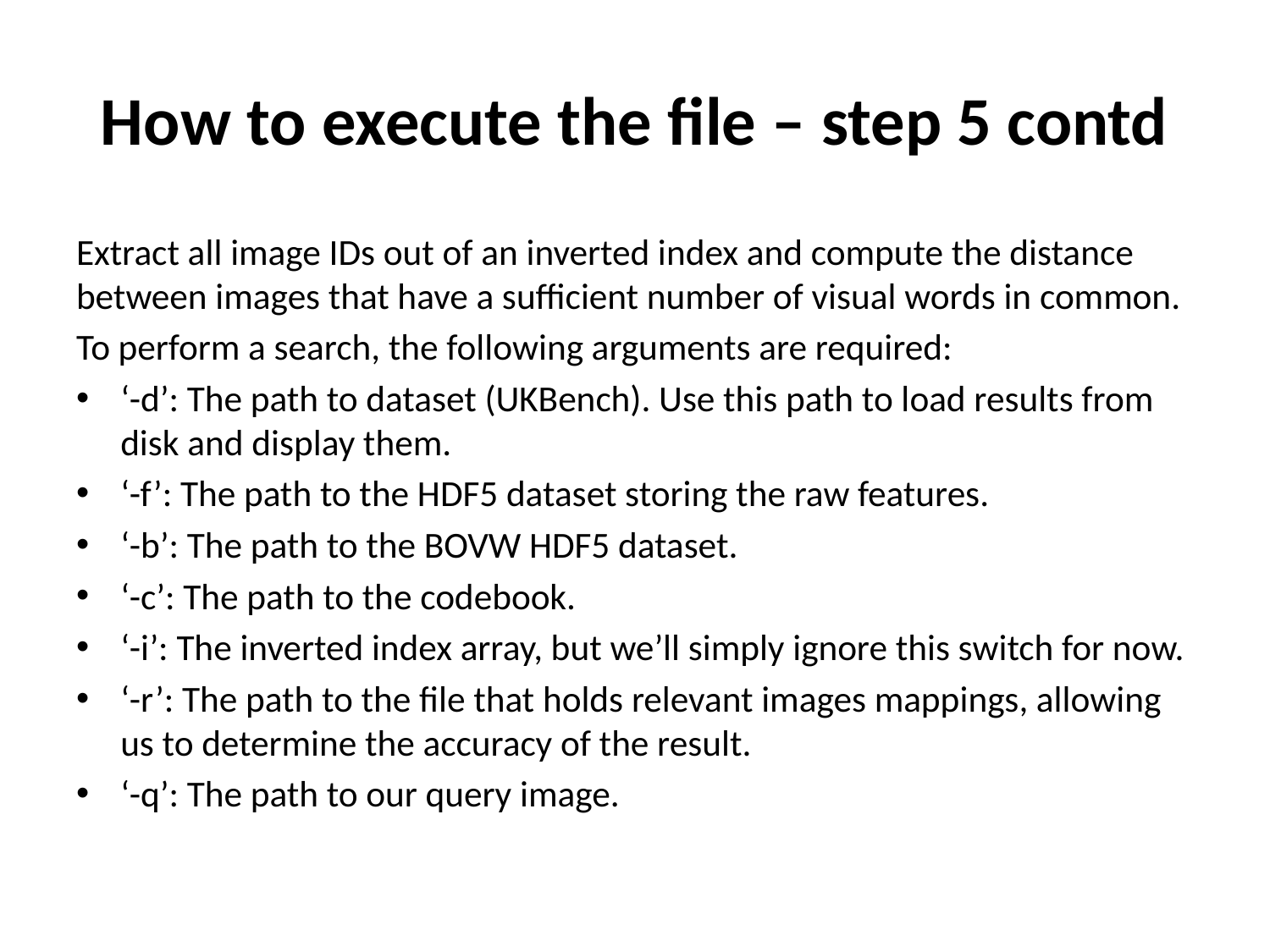

# How to execute the file – step 5 contd
Extract all image IDs out of an inverted index and compute the distance between images that have a sufficient number of visual words in common.
To perform a search, the following arguments are required:
‘-d’: The path to dataset (UKBench). Use this path to load results from disk and display them.
‘-f’: The path to the HDF5 dataset storing the raw features.
‘-b’: The path to the BOVW HDF5 dataset.
‘-c’: The path to the codebook.
‘-i’: The inverted index array, but we’ll simply ignore this switch for now.
‘-r’: The path to the file that holds relevant images mappings, allowing us to determine the accuracy of the result.
‘-q’: The path to our query image.